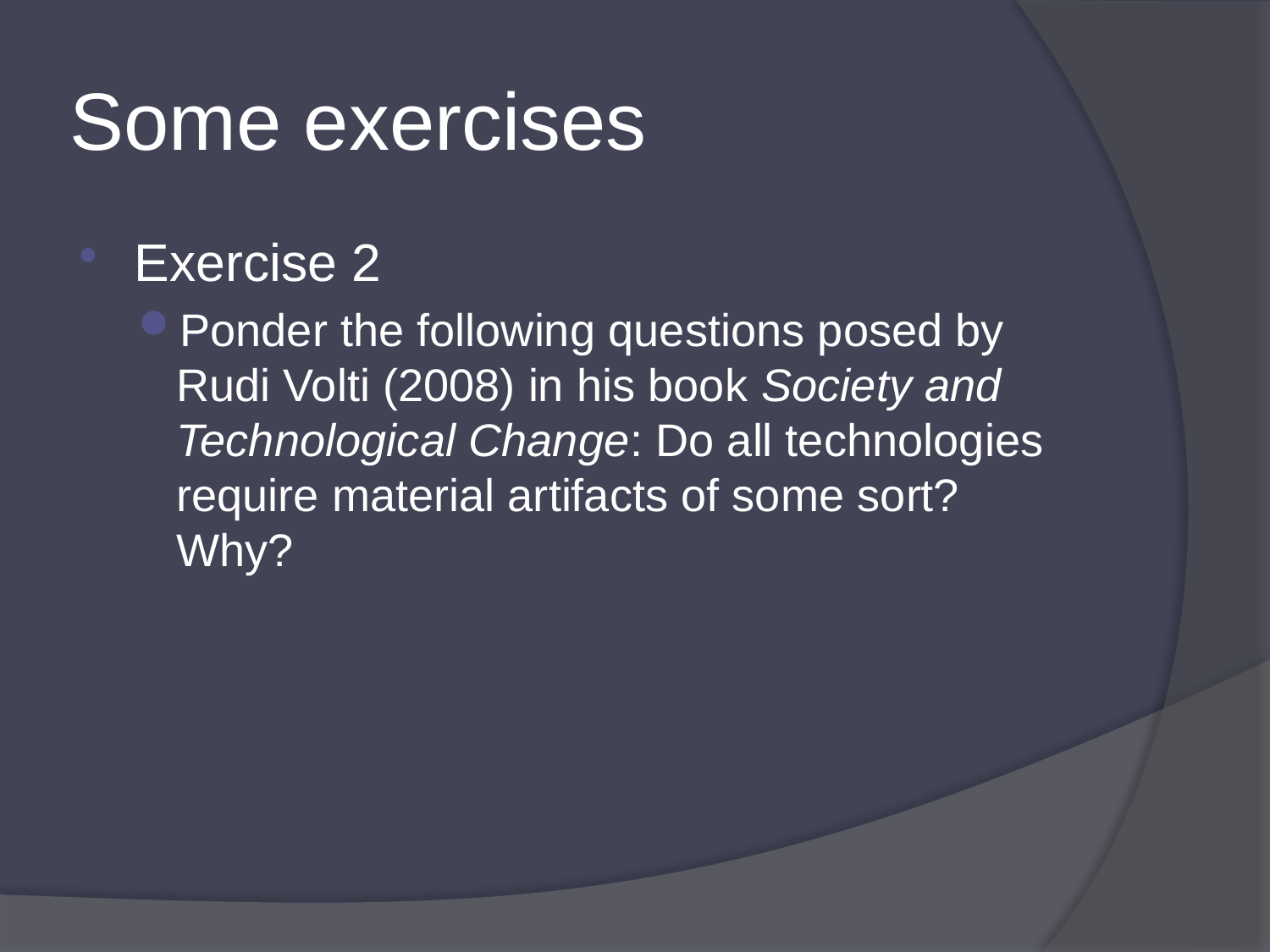

# Some exercises
Exercise 2
Ponder the following questions posed by Rudi Volti (2008) in his book Society and Technological Change: Do all technologies require material artifacts of some sort? Why?